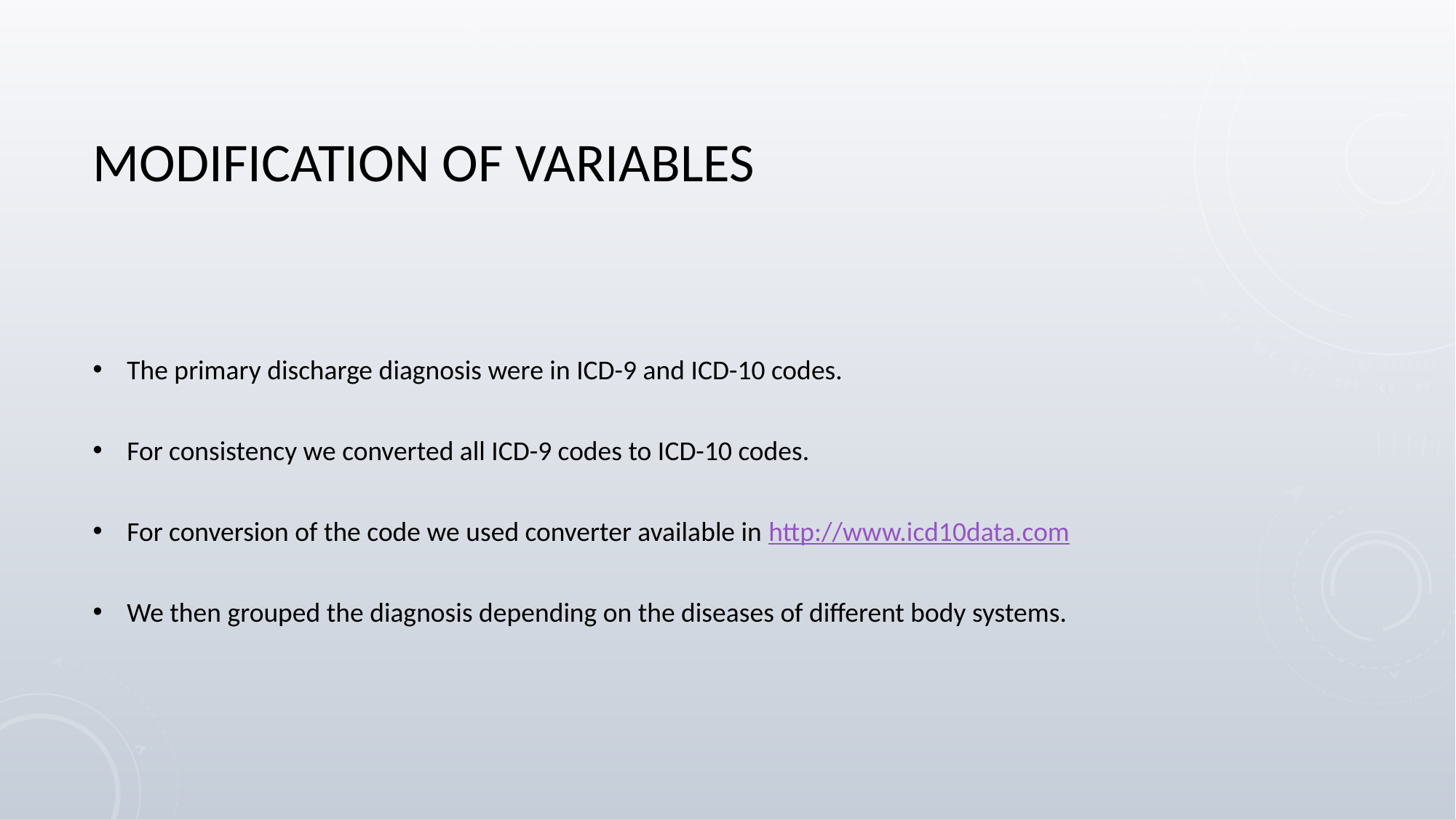

# Modification of variables
The primary discharge diagnosis were in ICD-9 and ICD-10 codes.
For consistency we converted all ICD-9 codes to ICD-10 codes.
For conversion of the code we used converter available in http://www.icd10data.com
We then grouped the diagnosis depending on the diseases of different body systems.